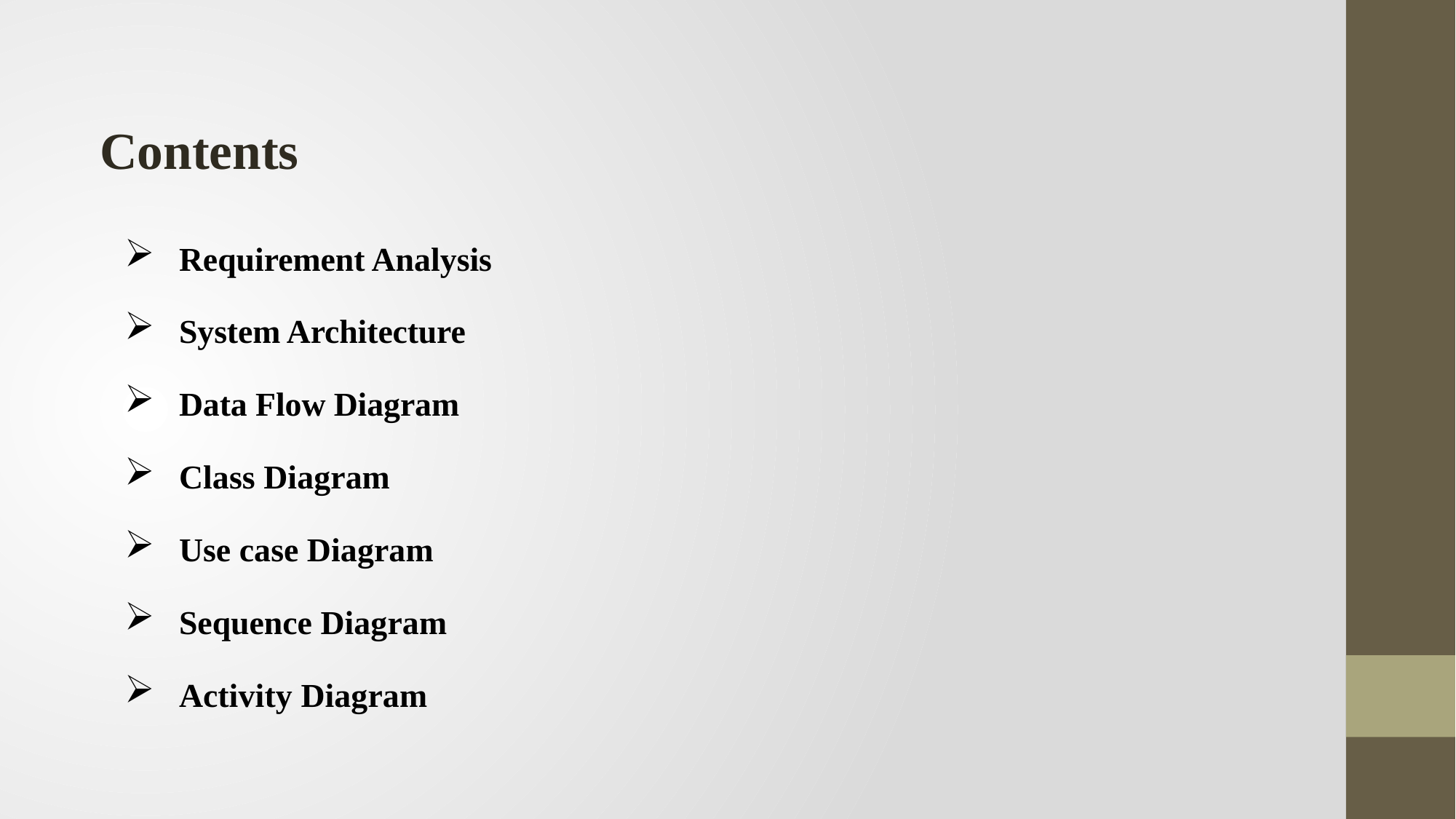

Contents

Requirement Analysis
System Architecture
Data Flow Diagram
Class Diagram
Use case Diagram
Sequence Diagram
Activity Diagram